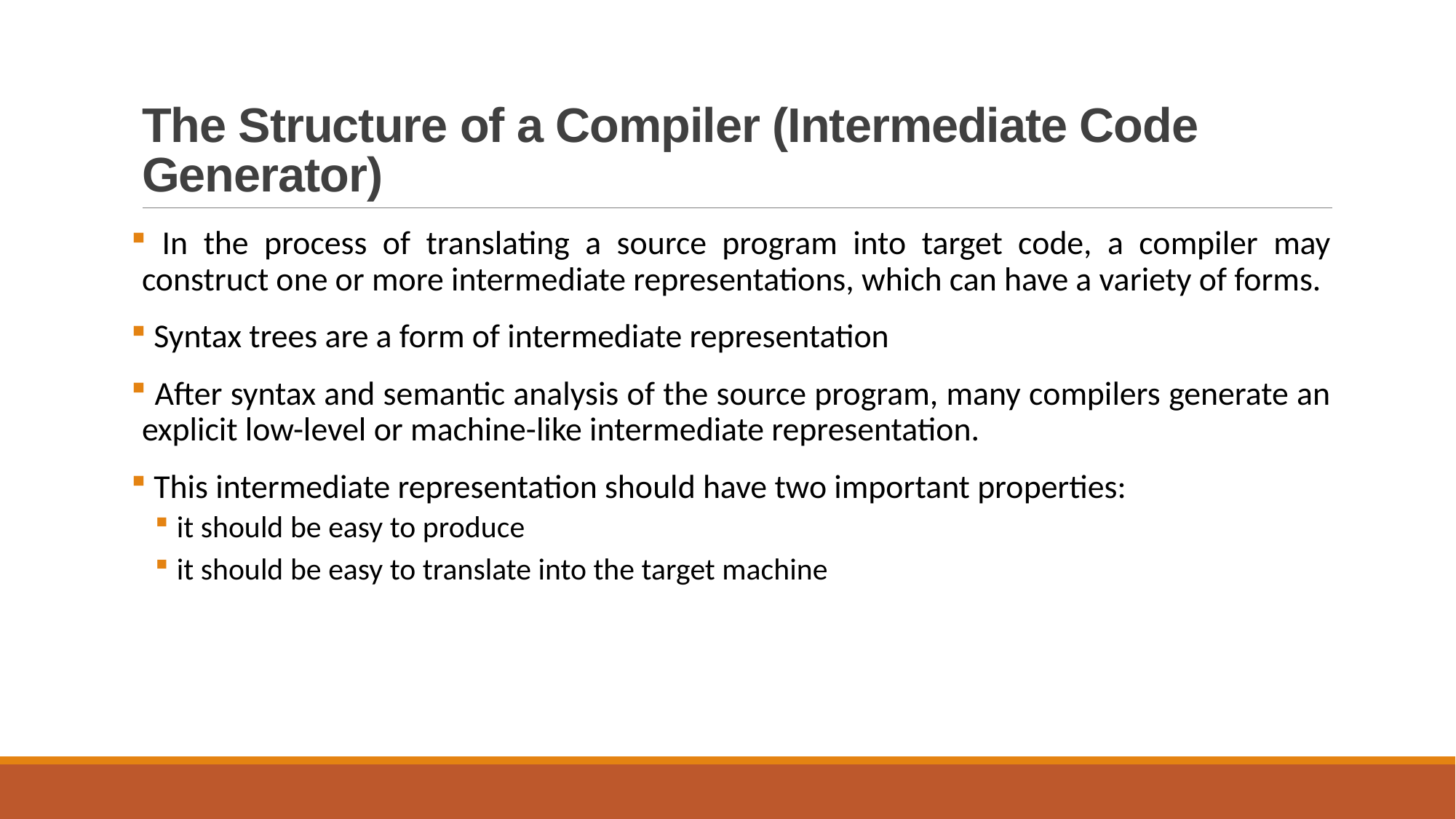

# The Structure of a Compiler (Intermediate Code Generator)
 In the process of translating a source program into target code, a compiler may construct one or more intermediate representations, which can have a variety of forms.
 Syntax trees are a form of intermediate representation
 After syntax and semantic analysis of the source program, many compilers generate an explicit low-level or machine-like intermediate representation.
 This intermediate representation should have two important properties:
it should be easy to produce
it should be easy to translate into the target machine